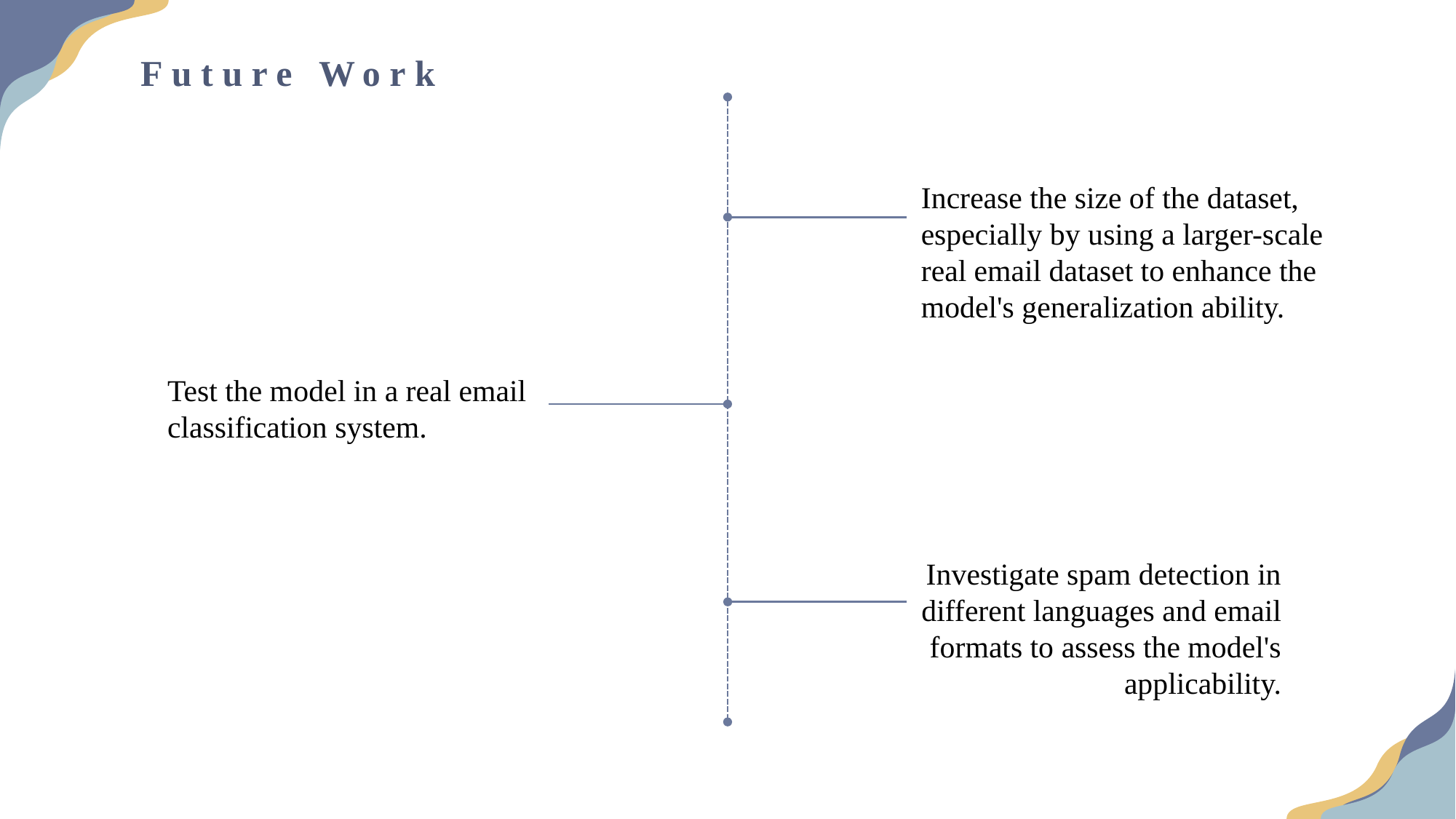

Future Work
Increase the size of the dataset, especially by using a larger-scale real email dataset to enhance the model's generalization ability.
Test the model in a real email classification system.
Investigate spam detection in different languages and email formats to assess the model's applicability.